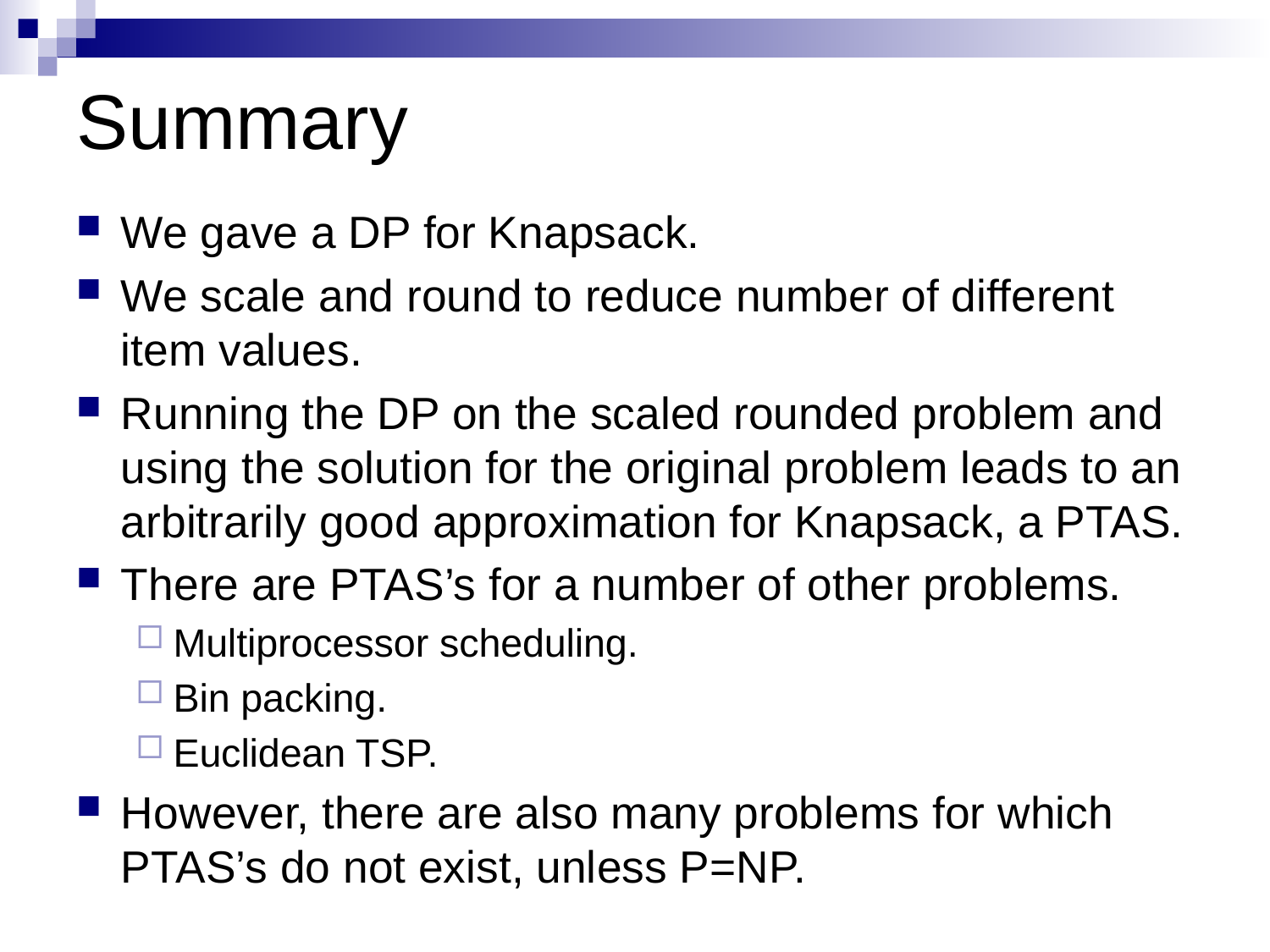

# Summary
We gave a DP for Knapsack.
We scale and round to reduce number of different item values.
Running the DP on the scaled rounded problem and using the solution for the original problem leads to an arbitrarily good approximation for Knapsack, a PTAS.
There are PTAS’s for a number of other problems.
Multiprocessor scheduling.
Bin packing.
Euclidean TSP.
However, there are also many problems for which PTAS’s do not exist, unless P=NP.